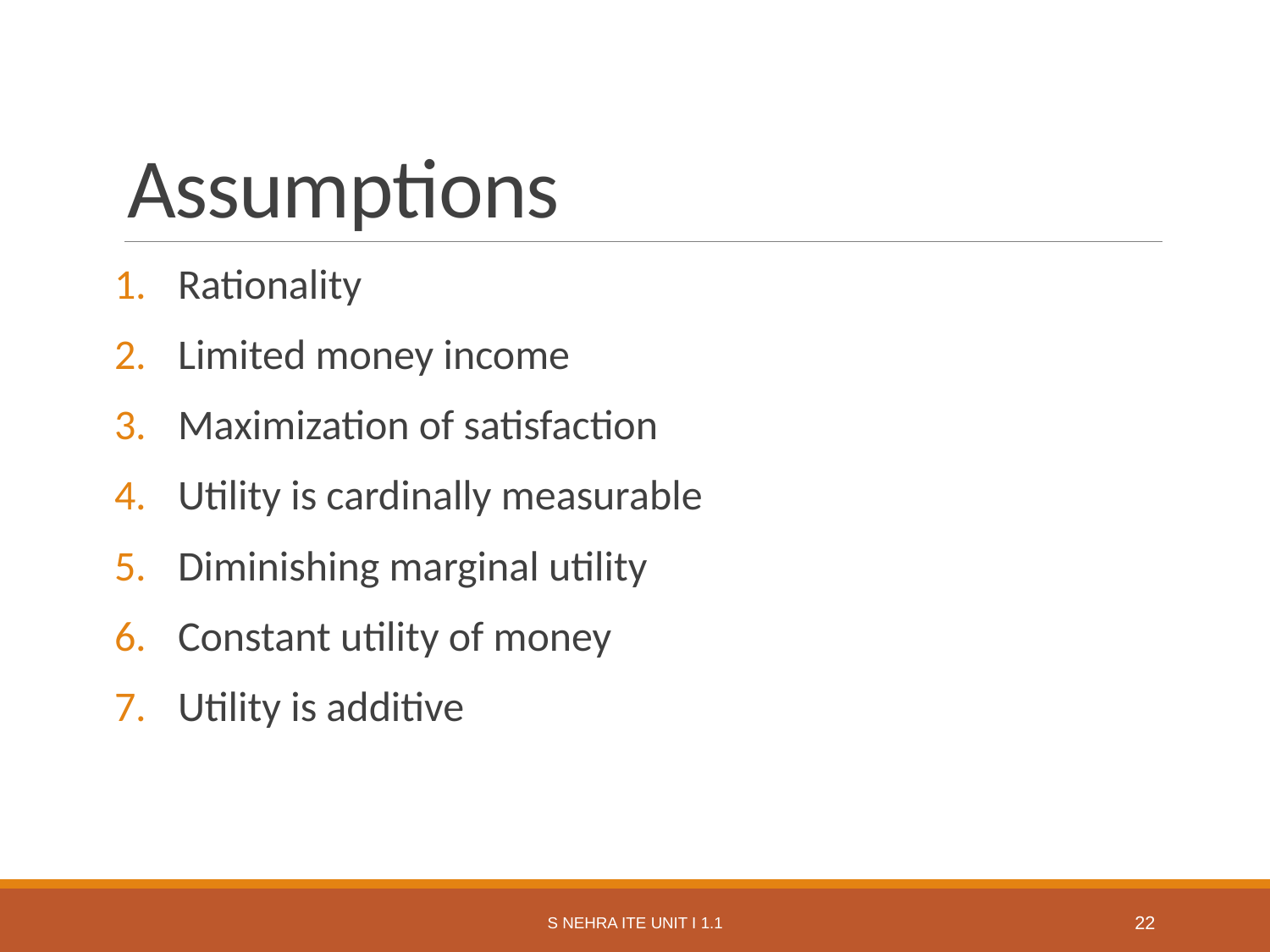

# Assumptions
Rationality
Limited money income
Maximization of satisfaction
Utility is cardinally measurable
Diminishing marginal utility
Constant utility of money
Utility is additive

S Nehra ITE Unit I 1.1
22